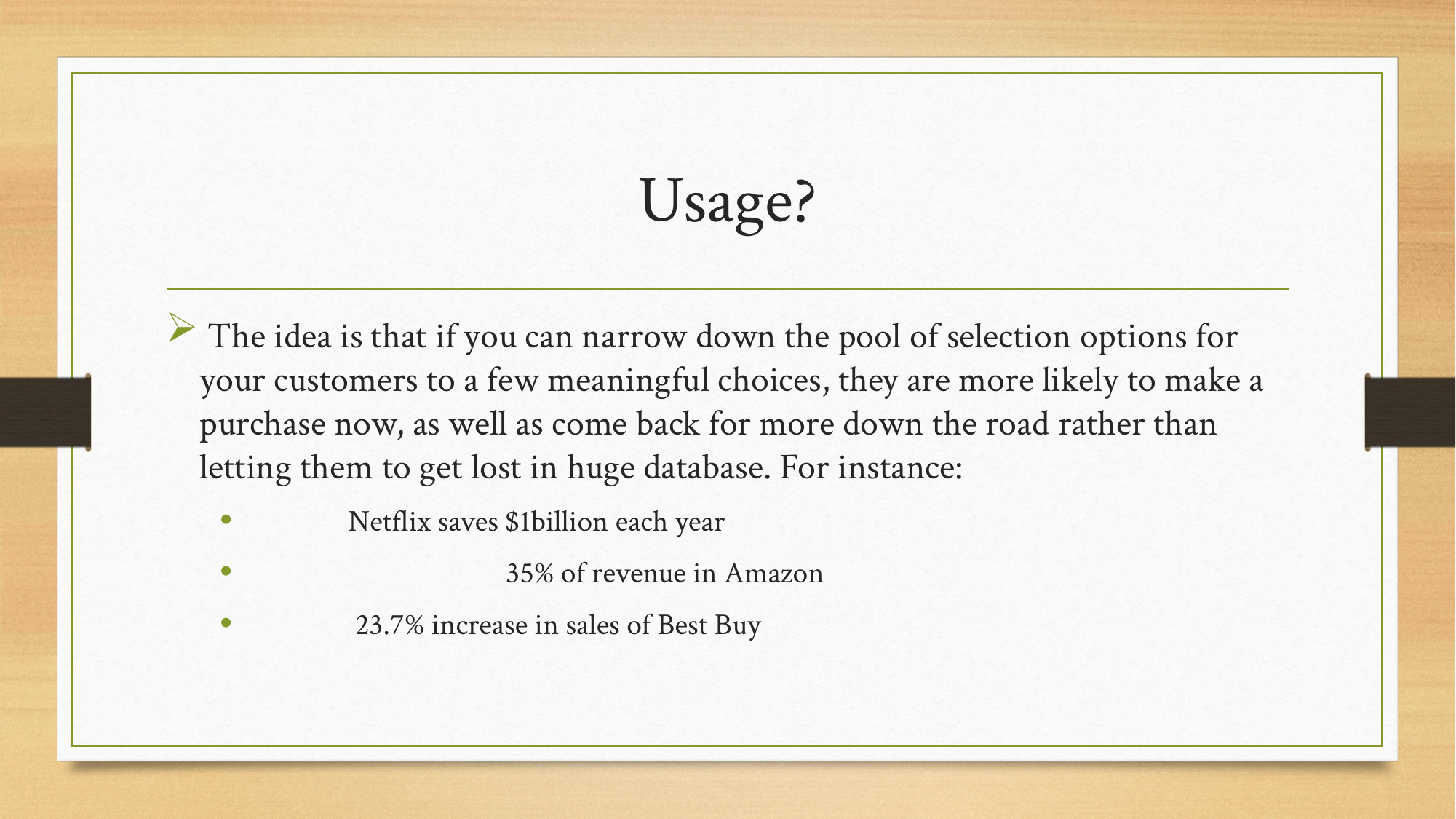

# Usage?
 The idea is that if you can narrow down the pool of selection options for your customers to a few meaningful choices, they are more likely to make a purchase now, as well as come back for more down the road rather than letting them to get lost in huge database. For instance:
              Netflix saves $1billion each year
		     35% of revenue in Amazon
               23.7% increase in sales of Best Buy